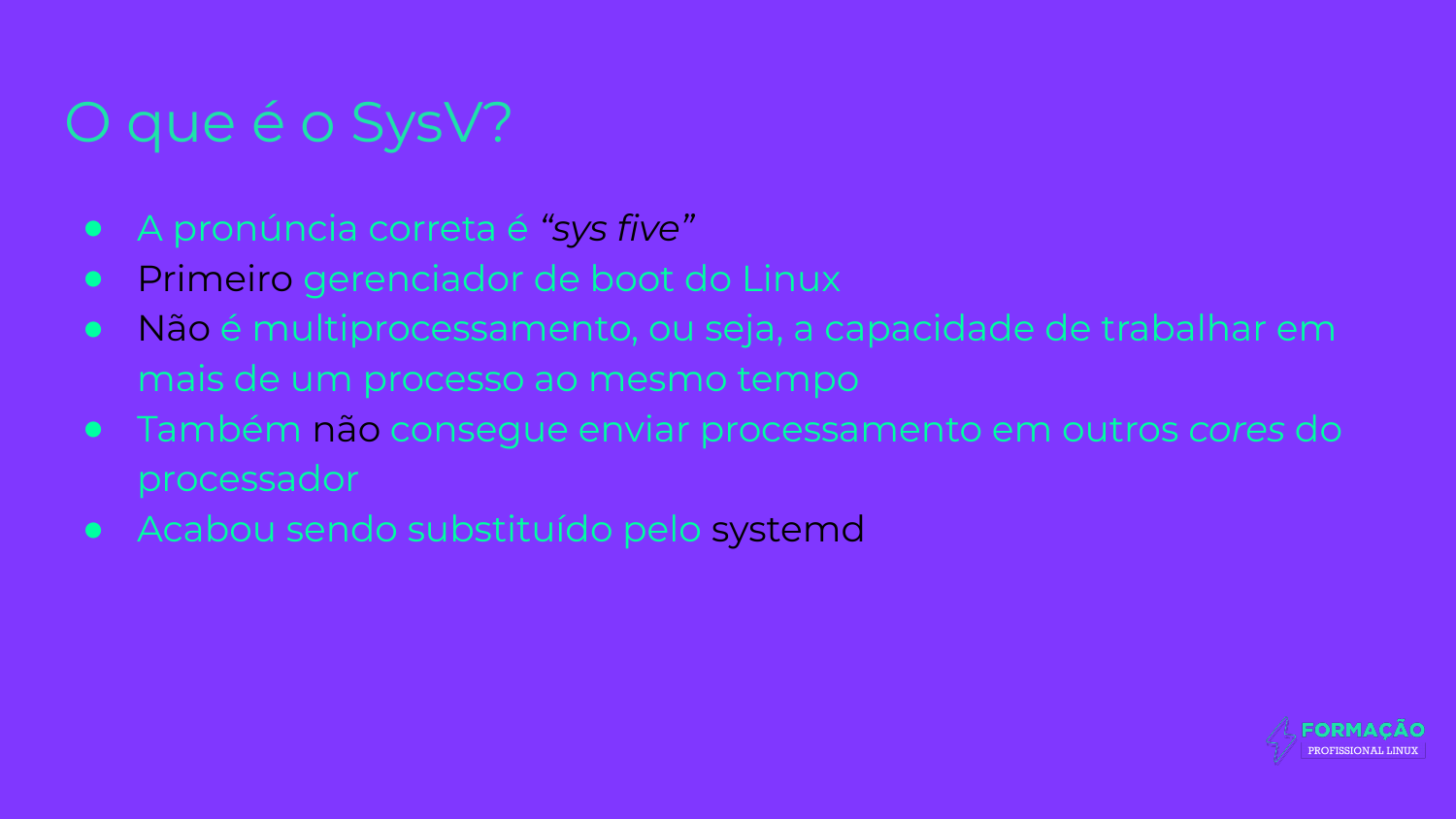

# O que é o SysV?
A pronúncia correta é “sys five”
Primeiro gerenciador de boot do Linux
Não é multiprocessamento, ou seja, a capacidade de trabalhar em mais de um processo ao mesmo tempo
Também não consegue enviar processamento em outros cores do processador
Acabou sendo substituído pelo systemd